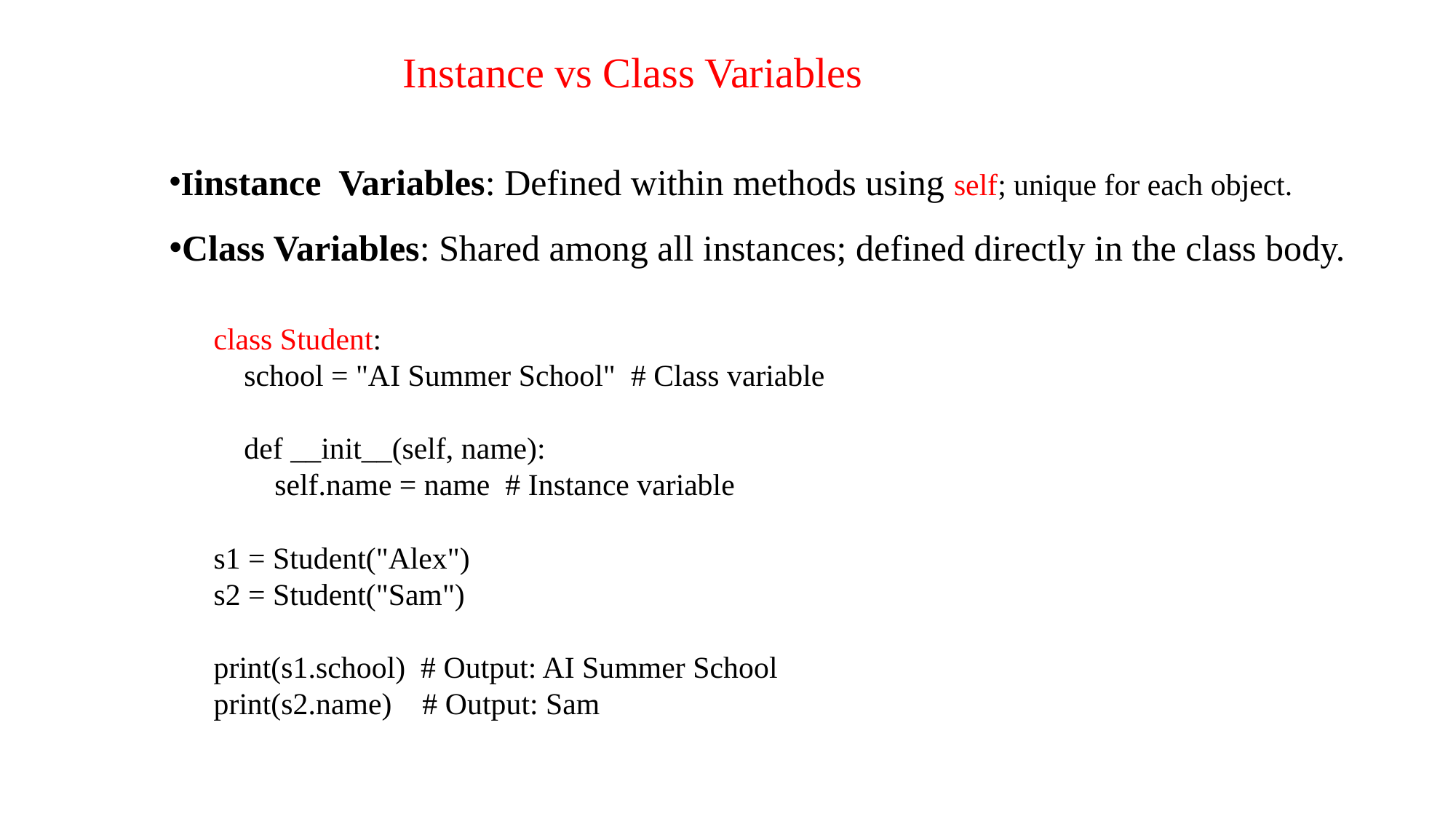

# Instance vs Class Variables

Iinstance  Variables: Defined within methods using self; unique for each object.
Class Variables: Shared among all instances; defined directly in the class body.
class Student:
    school = "AI Summer School"  # Class variable

    def __init__(self, name):
        self.name = name  # Instance variable

s1 = Student("Alex")
s2 = Student("Sam")

print(s1.school)  # Output: AI Summer School
print(s2.name)    # Output: Sam